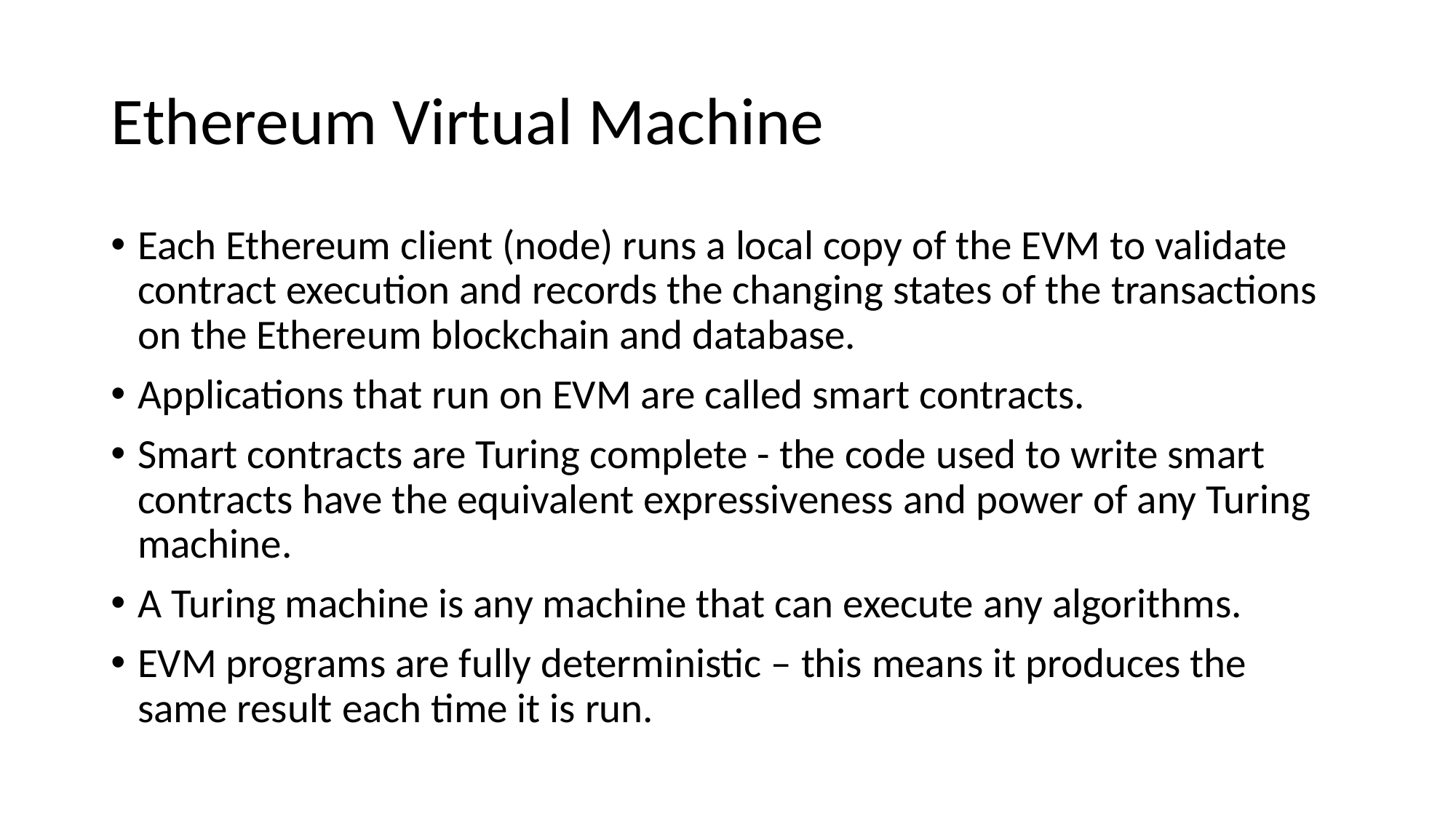

# Ethereum Virtual Machine
Each Ethereum client (node) runs a local copy of the EVM to validate contract execution and records the changing states of the transactions on the Ethereum blockchain and database.
Applications that run on EVM are called smart contracts.
Smart contracts are Turing complete - the code used to write smart contracts have the equivalent expressiveness and power of any Turing machine.
A Turing machine is any machine that can execute any algorithms.
EVM programs are fully deterministic – this means it produces the same result each time it is run.